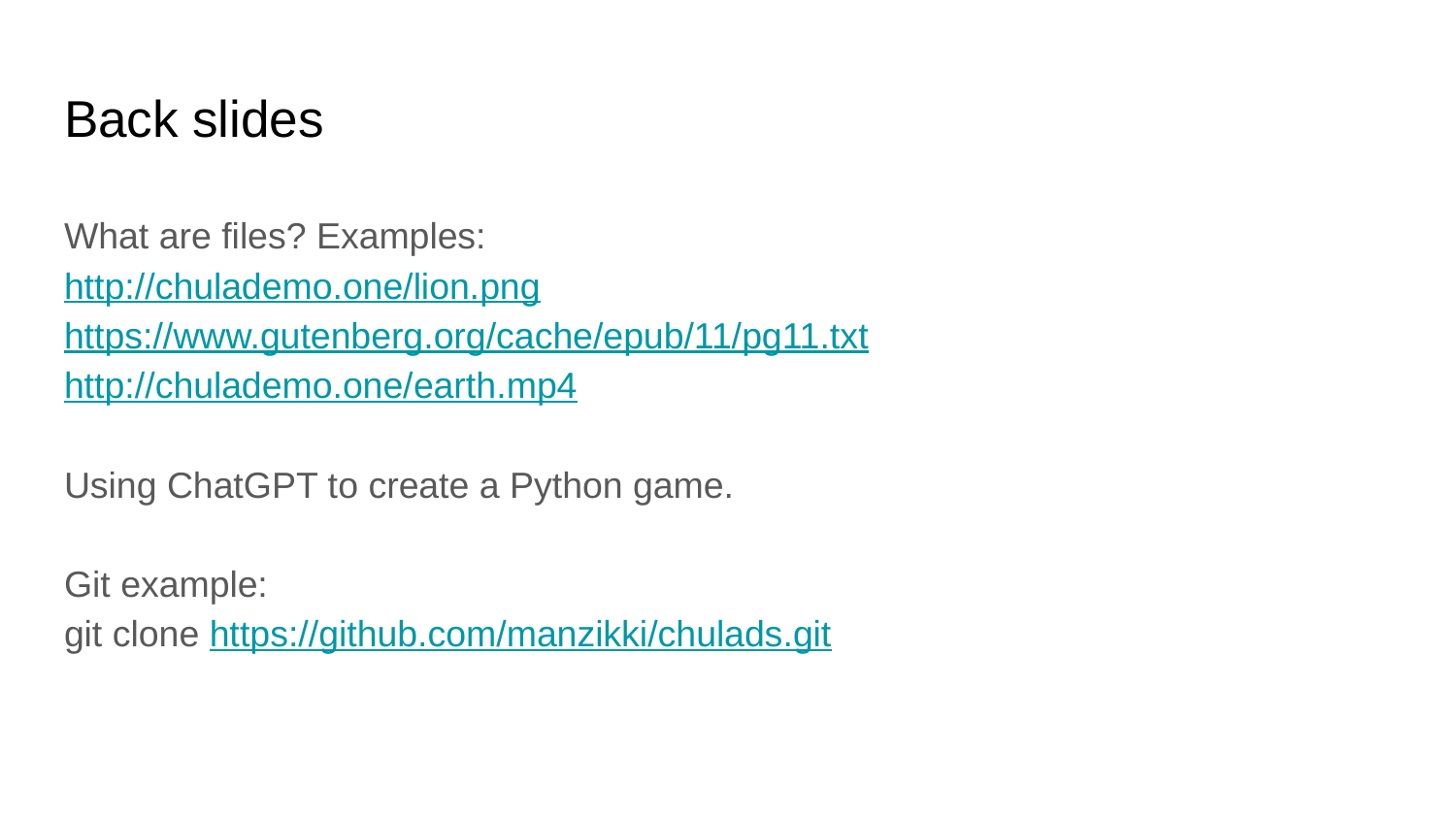

# Back slides
What are files? Examples:
http://chulademo.one/lion.png
https://www.gutenberg.org/cache/epub/11/pg11.txt
http://chulademo.one/earth.mp4

Using ChatGPT to create a Python game.

Git example:
git clone https://github.com/manzikki/chulads.git